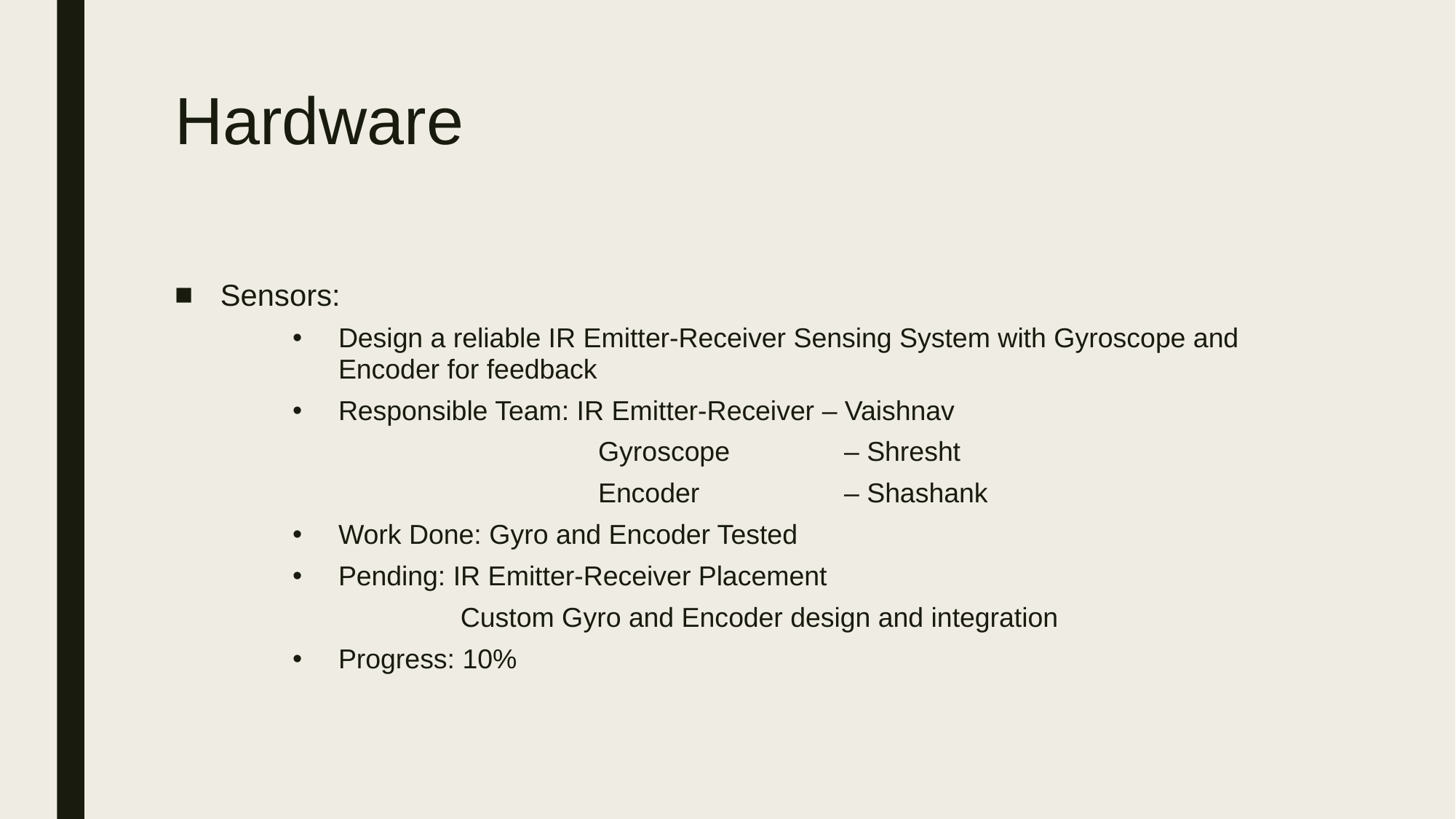

# Hardware
Sensors:
Design a reliable IR Emitter-Receiver Sensing System with Gyroscope and Encoder for feedback
Responsible Team: IR Emitter-Receiver – Vaishnav
                                        Gyroscope               – Shresht
                                        Encoder                   – Shashank
Work Done: Gyro and Encoder Tested
Pending: IR Emitter-Receiver Placement
                      Custom Gyro and Encoder design and integration
Progress: 10%